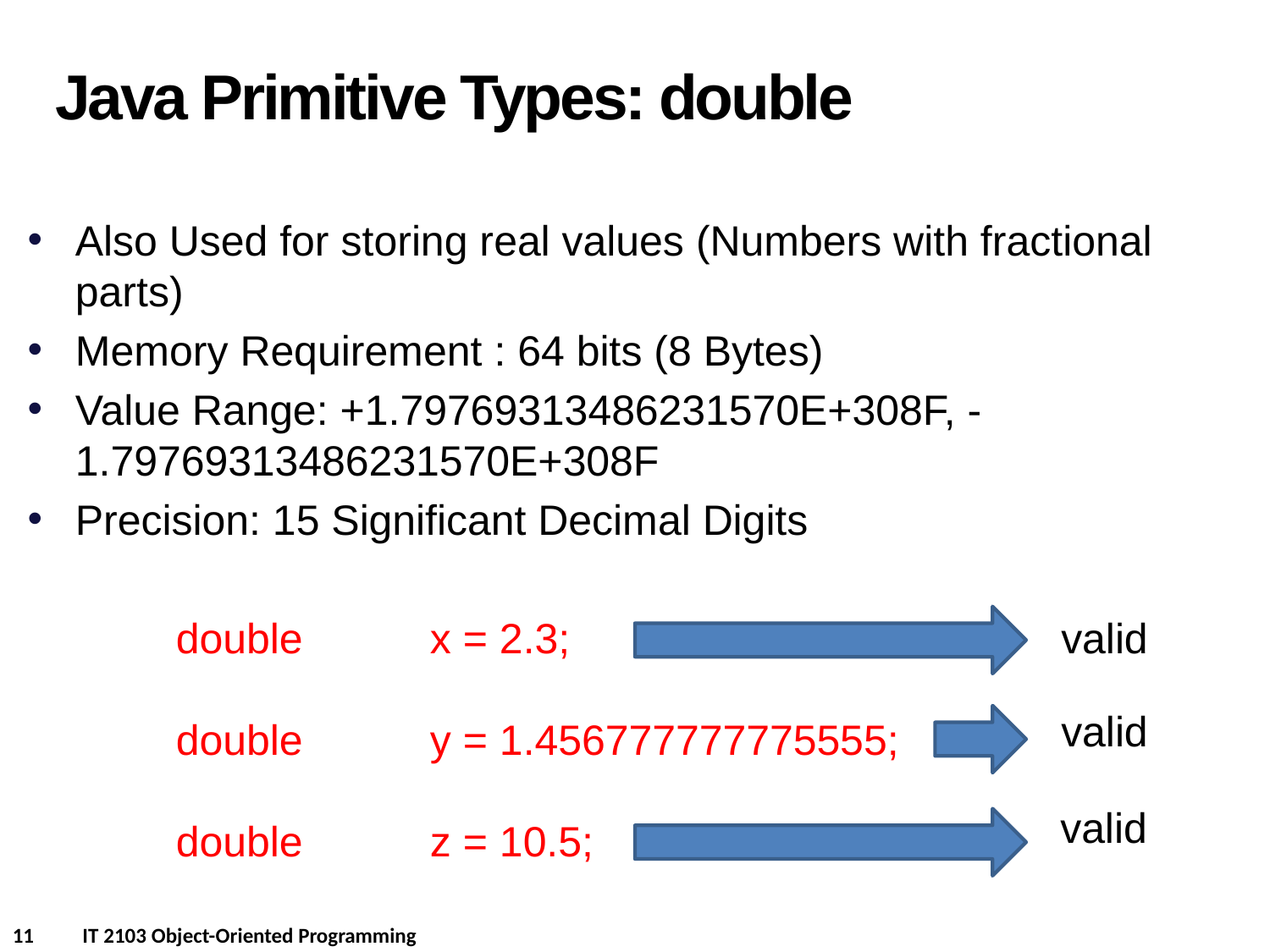

Java Primitive Types: double
Also Used for storing real values (Numbers with fractional parts)
Memory Requirement : 64 bits (8 Bytes)
Value Range: +1.79769313486231570E+308F, - 1.79769313486231570E+308F
Precision: 15 Significant Decimal Digits
double 	x = 2.3;

double 	y = 1.456777777775555;

double 	z = 10.5;
valid

valid

valid